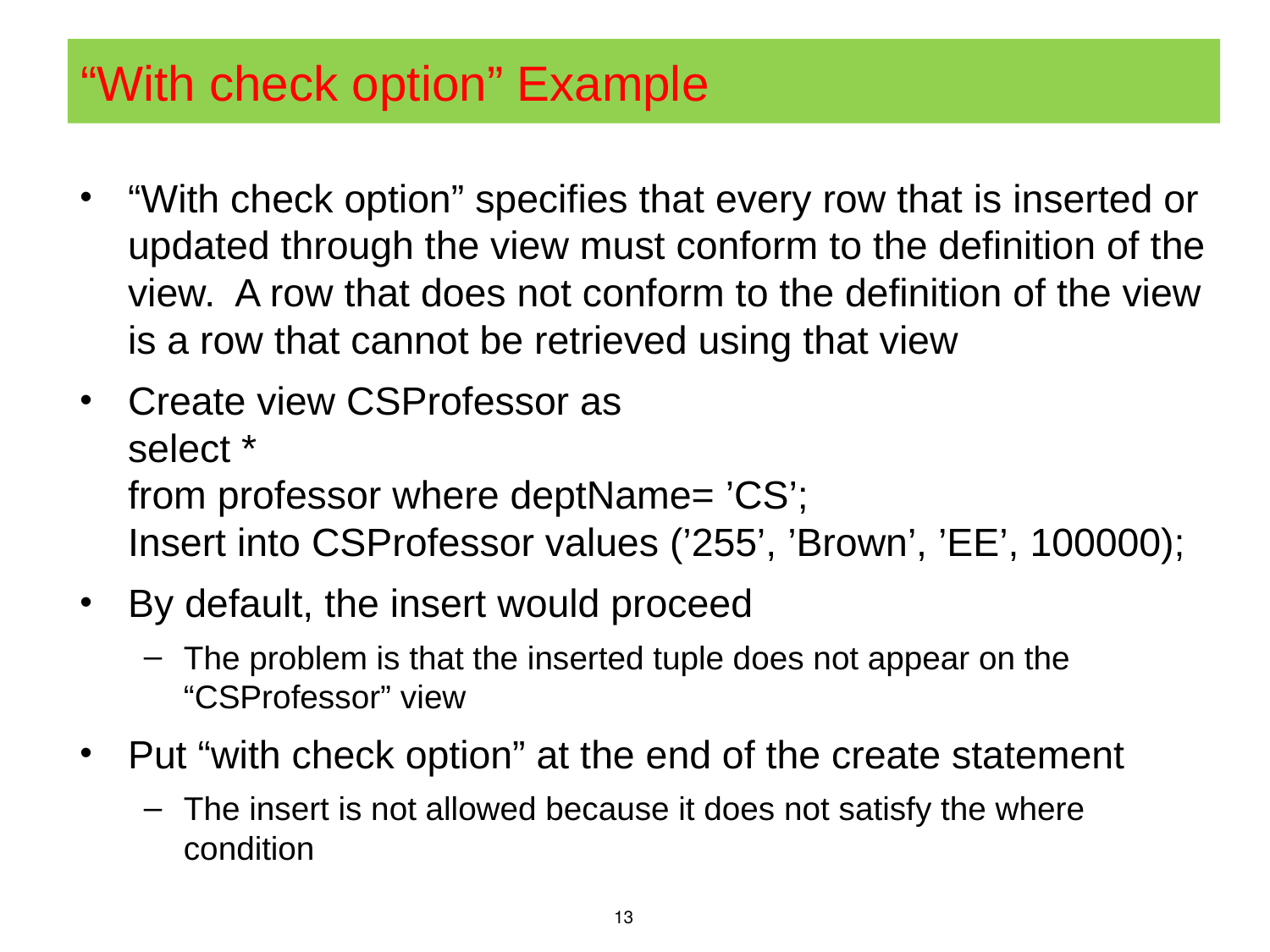

# “With check option” Example
“With check option” specifies that every row that is inserted or updated through the view must conform to the definition of the view.  A row that does not conform to the definition of the view is a row that cannot be retrieved using that view
Create view CSProfessor as
select *
from professor where deptName= ’CS’;
Insert into CSProfessor values (’255’, ’Brown’, ’EE’, 100000);
By default, the insert would proceed
The problem is that the inserted tuple does not appear on the “CSProfessor” view
Put “with check option” at the end of the create statement
The insert is not allowed because it does not satisfy the where condition